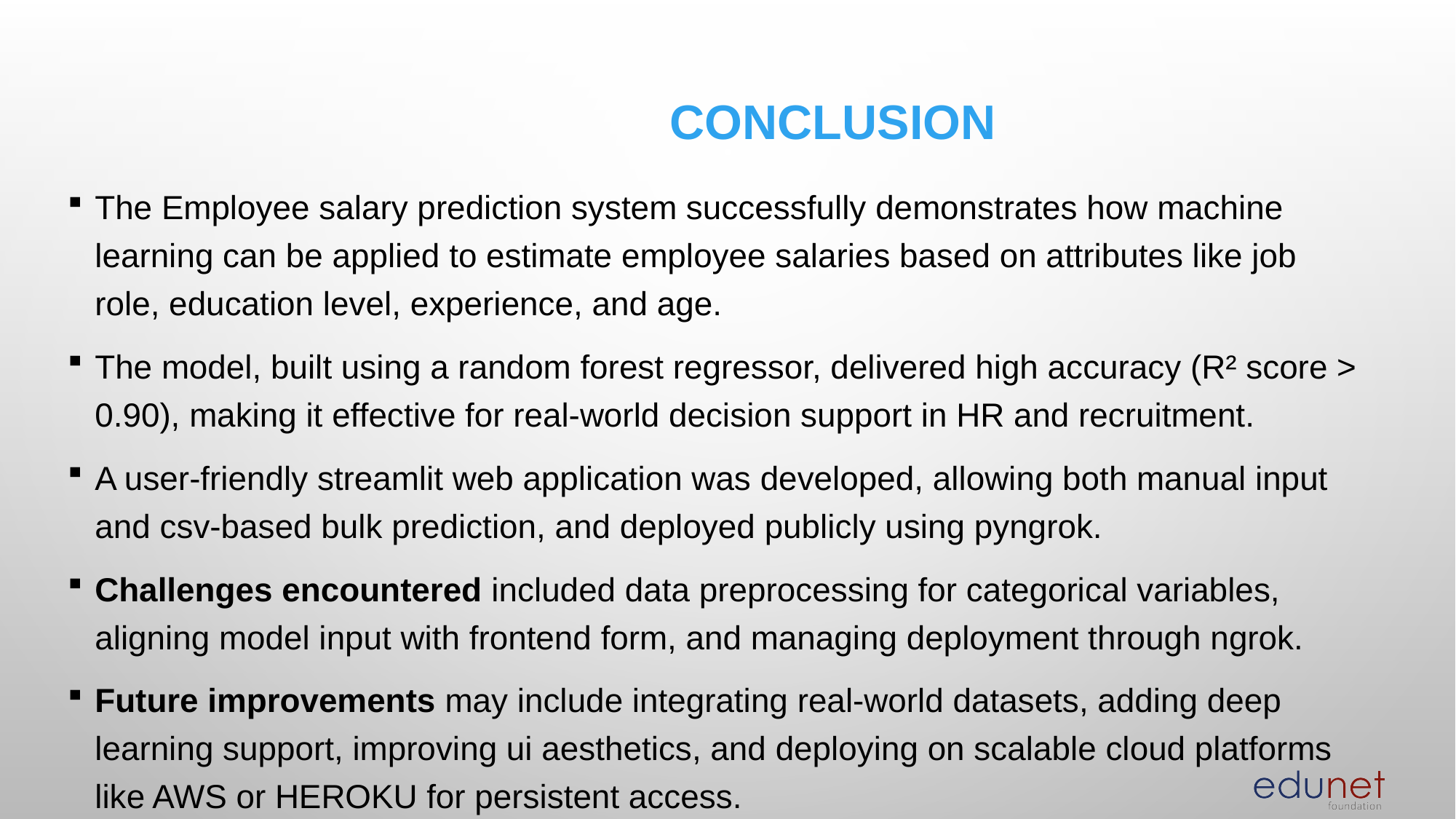

# Conclusion
The Employee salary prediction system successfully demonstrates how machine learning can be applied to estimate employee salaries based on attributes like job role, education level, experience, and age.
The model, built using a random forest regressor, delivered high accuracy (R² score > 0.90), making it effective for real-world decision support in HR and recruitment.
A user-friendly streamlit web application was developed, allowing both manual input and csv-based bulk prediction, and deployed publicly using pyngrok.
Challenges encountered included data preprocessing for categorical variables, aligning model input with frontend form, and managing deployment through ngrok.
Future improvements may include integrating real-world datasets, adding deep learning support, improving ui aesthetics, and deploying on scalable cloud platforms like AWS or HEROKU for persistent access.